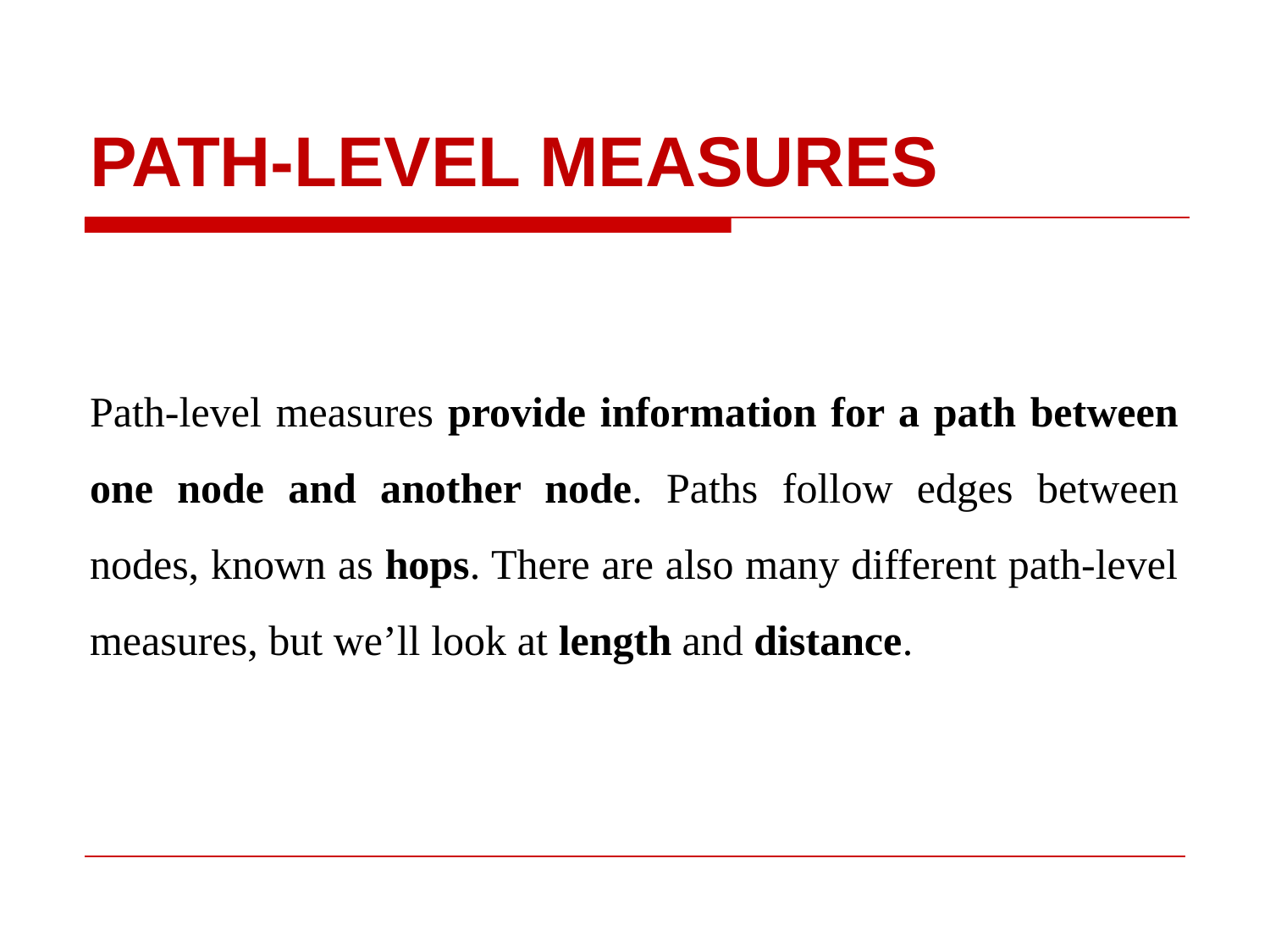

# PATH-LEVEL MEASURES
Path-level measures provide information for a path between one node and another node. Paths follow edges between nodes, known as hops. There are also many different path-level measures, but we’ll look at length and distance.